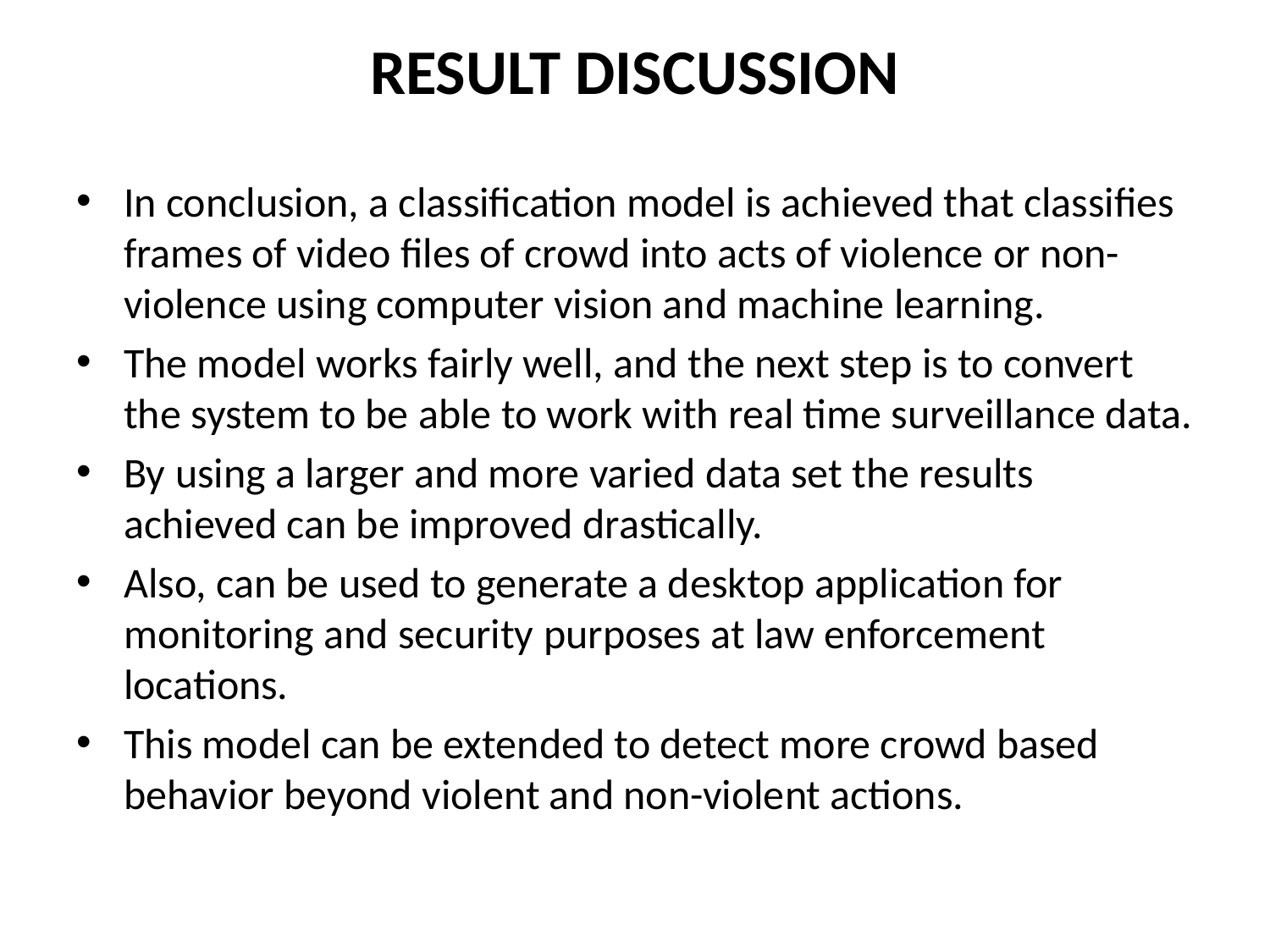

# RESULT DISCUSSION

In conclusion, a classification model is achieved that classifies frames of video files of crowd into acts of violence or non-violence using computer vision and machine learning.
The model works fairly well, and the next step is to convert the system to be able to work with real time surveillance data.
By using a larger and more varied data set the results achieved can be improved drastically.
Also, can be used to generate a desktop application for monitoring and security purposes at law enforcement locations.
This model can be extended to detect more crowd based behavior beyond violent and non-violent actions.